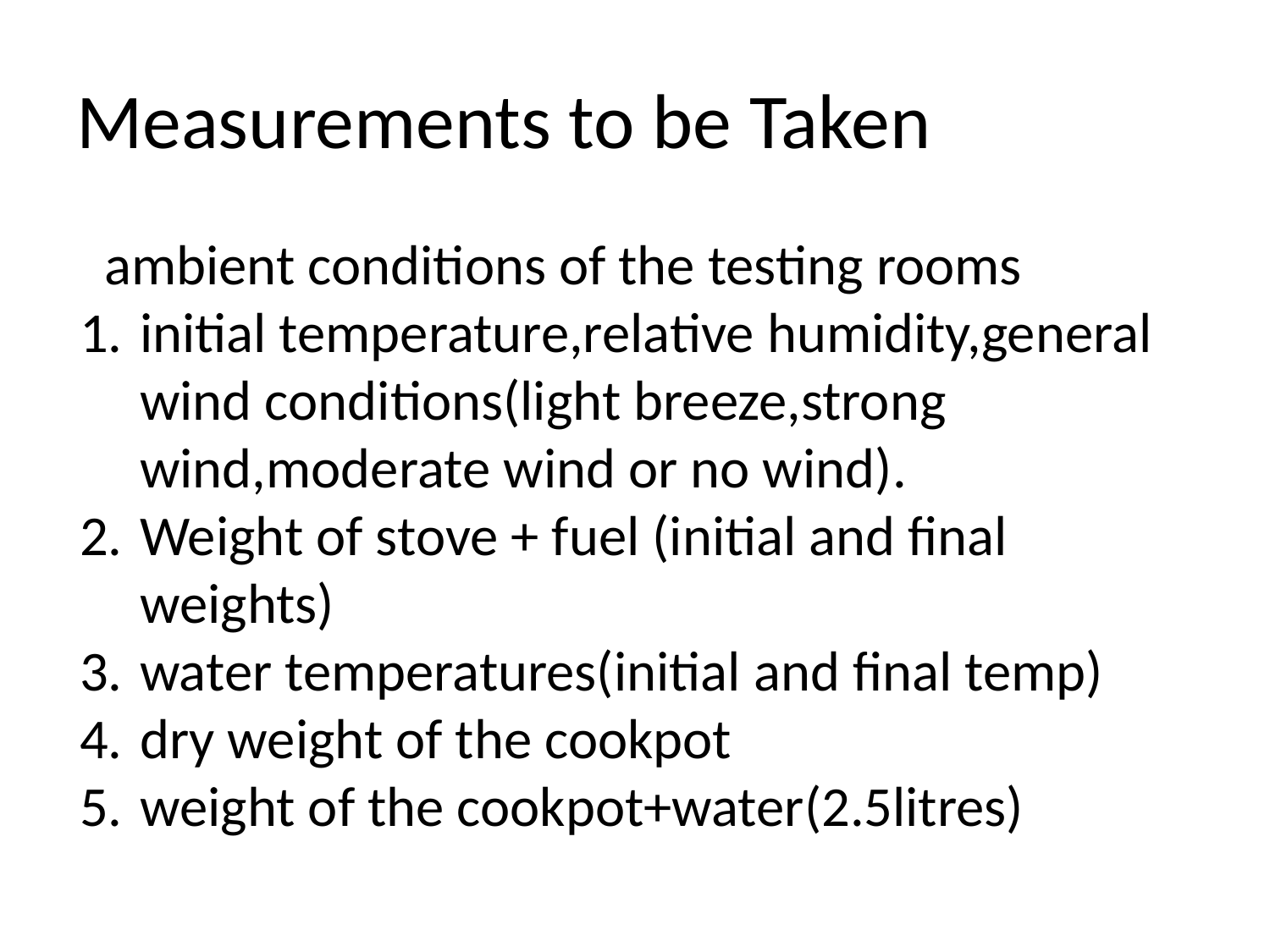

# Measurements to be Taken
ambient conditions of the testing rooms
initial temperature,relative humidity,general wind conditions(light breeze,strong wind,moderate wind or no wind).
Weight of stove + fuel (initial and final weights)
water temperatures(initial and final temp)
dry weight of the cookpot
weight of the cookpot+water(2.5litres)